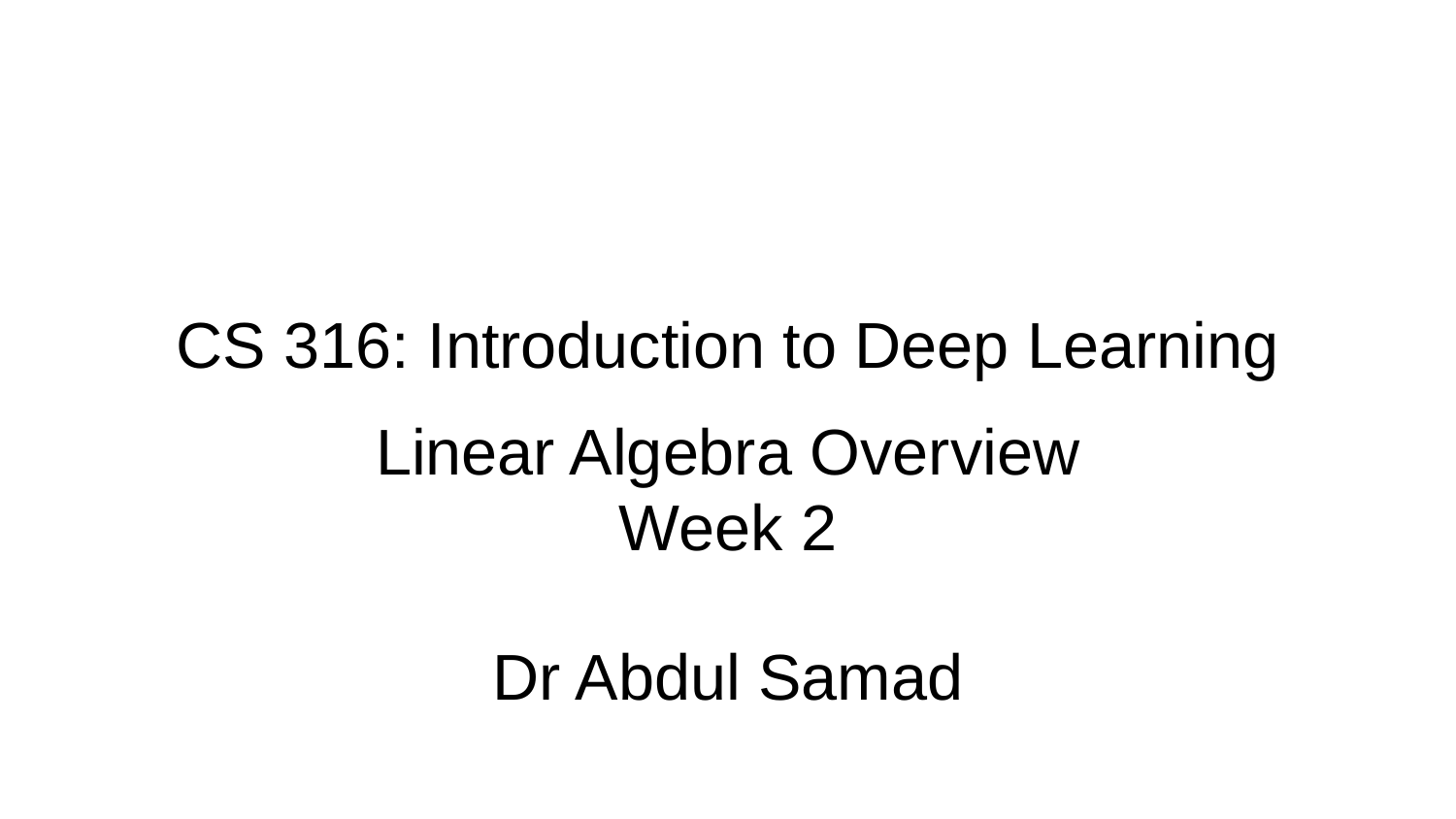

# CS 316: Introduction to Deep Learning
Linear Algebra Overview
Week 2

Dr Abdul Samad